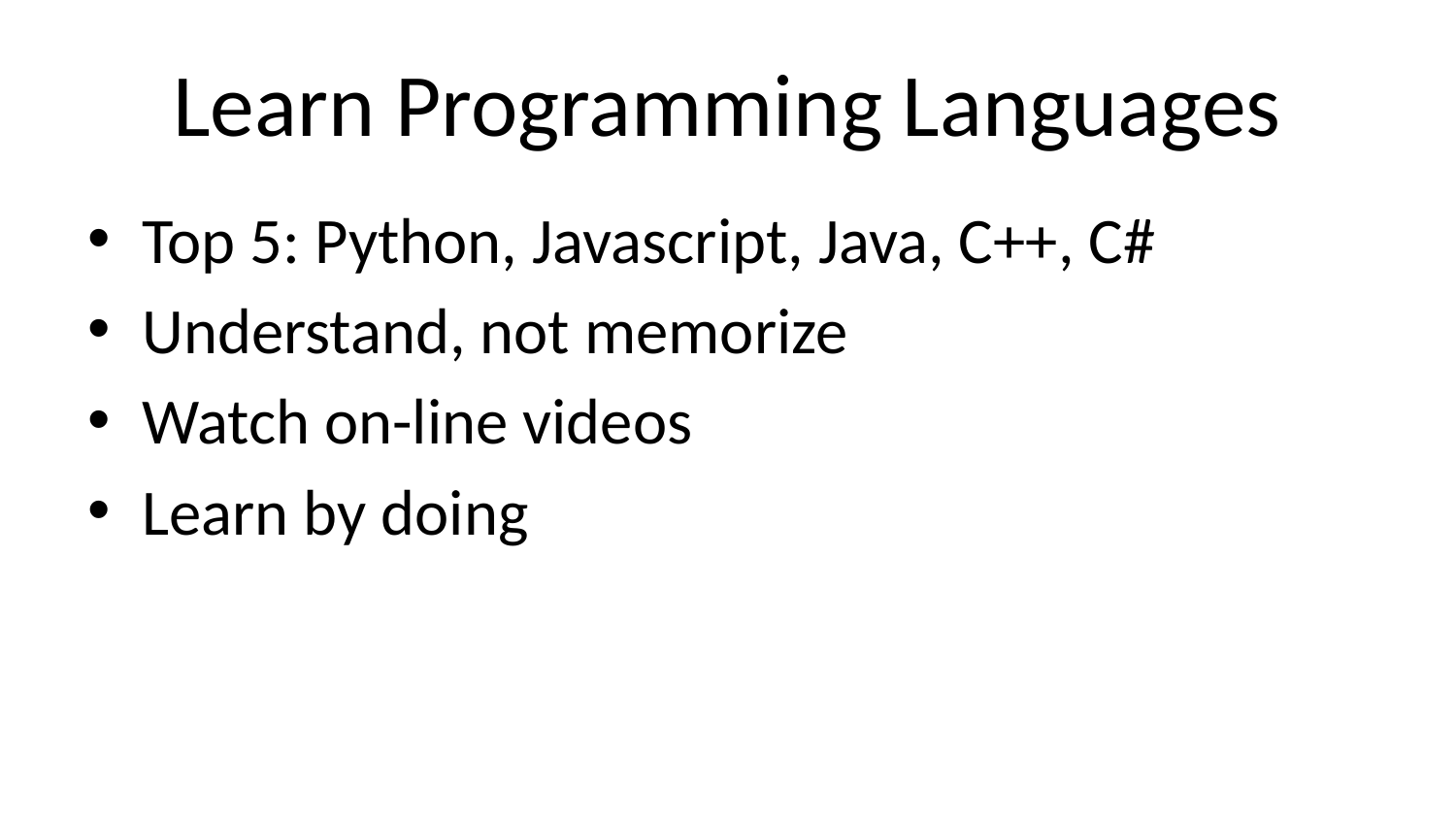

# Learn Programming Languages
Top 5: Python, Javascript, Java, C++, C#
Understand, not memorize
Watch on-line videos
Learn by doing